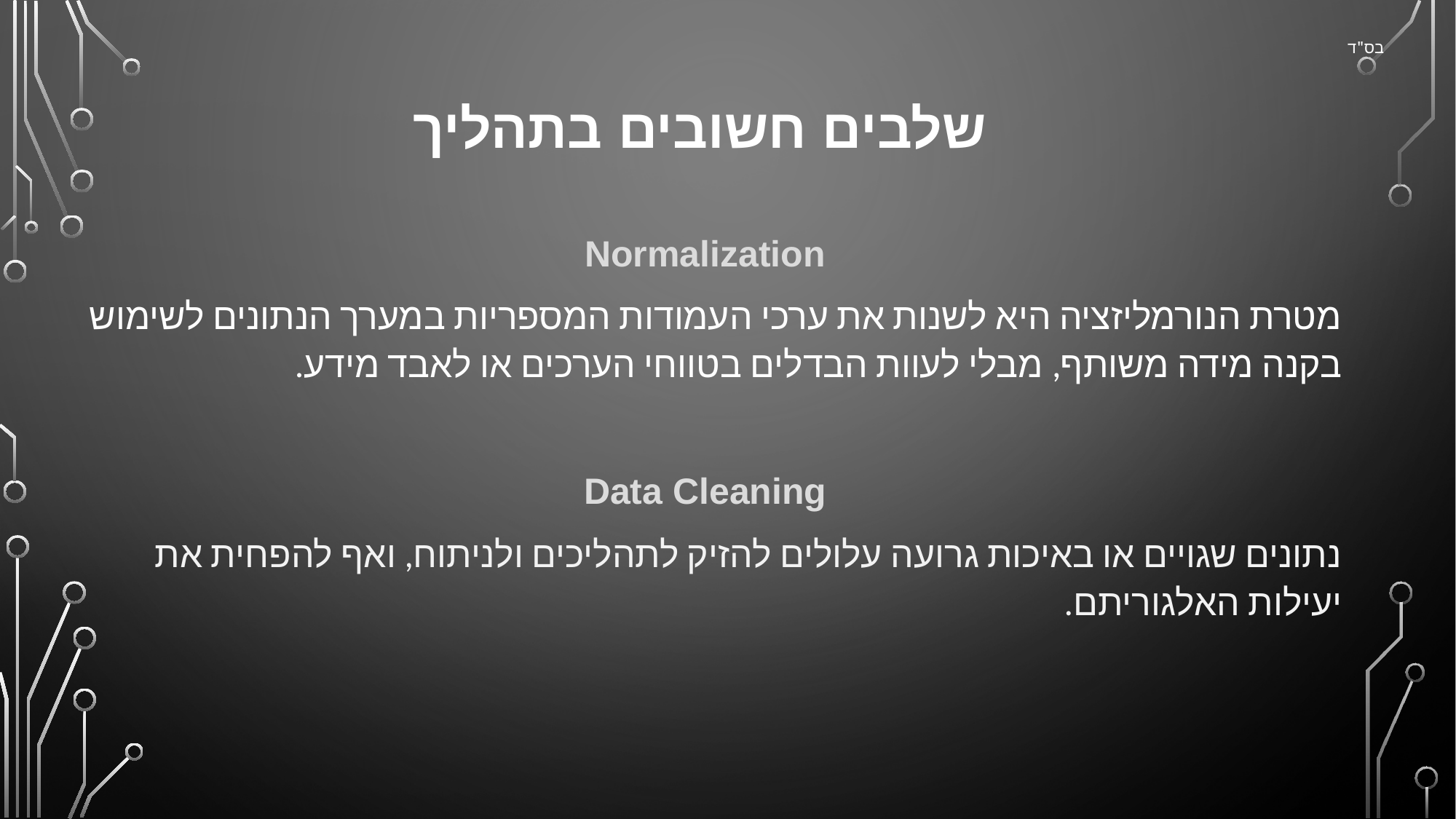

בס"ד
# שלבים חשובים בתהליך
Normalization
מטרת הנורמליזציה היא לשנות את ערכי העמודות המספריות במערך הנתונים לשימוש בקנה מידה משותף, מבלי לעוות הבדלים בטווחי הערכים או לאבד מידע.

Data Cleaning
נתונים שגויים או באיכות גרועה עלולים להזיק לתהליכים ולניתוח, ואף להפחית את יעילות האלגוריתם.